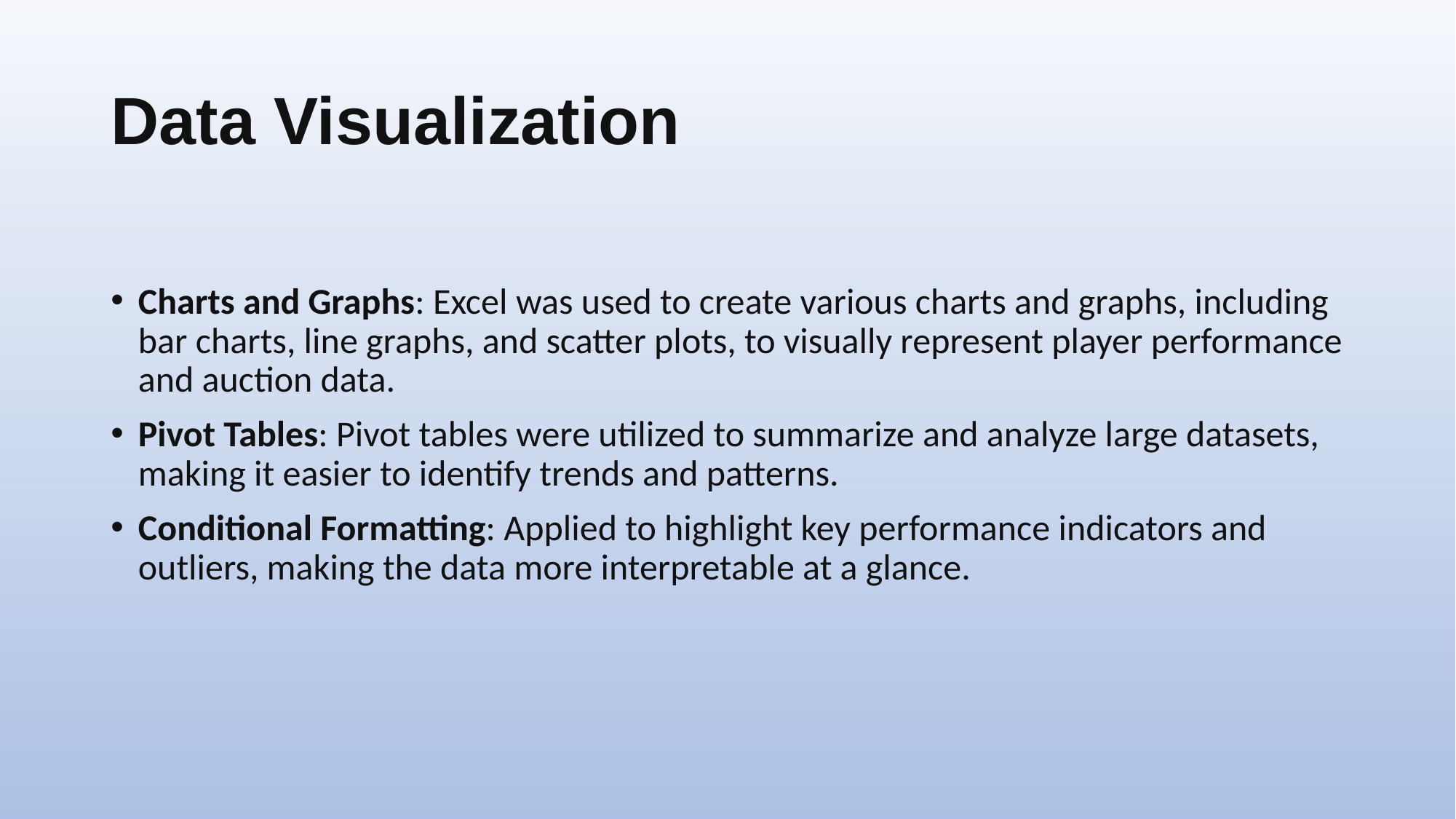

# Data Visualization

Charts and Graphs: Excel was used to create various charts and graphs, including bar charts, line graphs, and scatter plots, to visually represent player performance and auction data.
Pivot Tables: Pivot tables were utilized to summarize and analyze large datasets, making it easier to identify trends and patterns.
Conditional Formatting: Applied to highlight key performance indicators and outliers, making the data more interpretable at a glance.